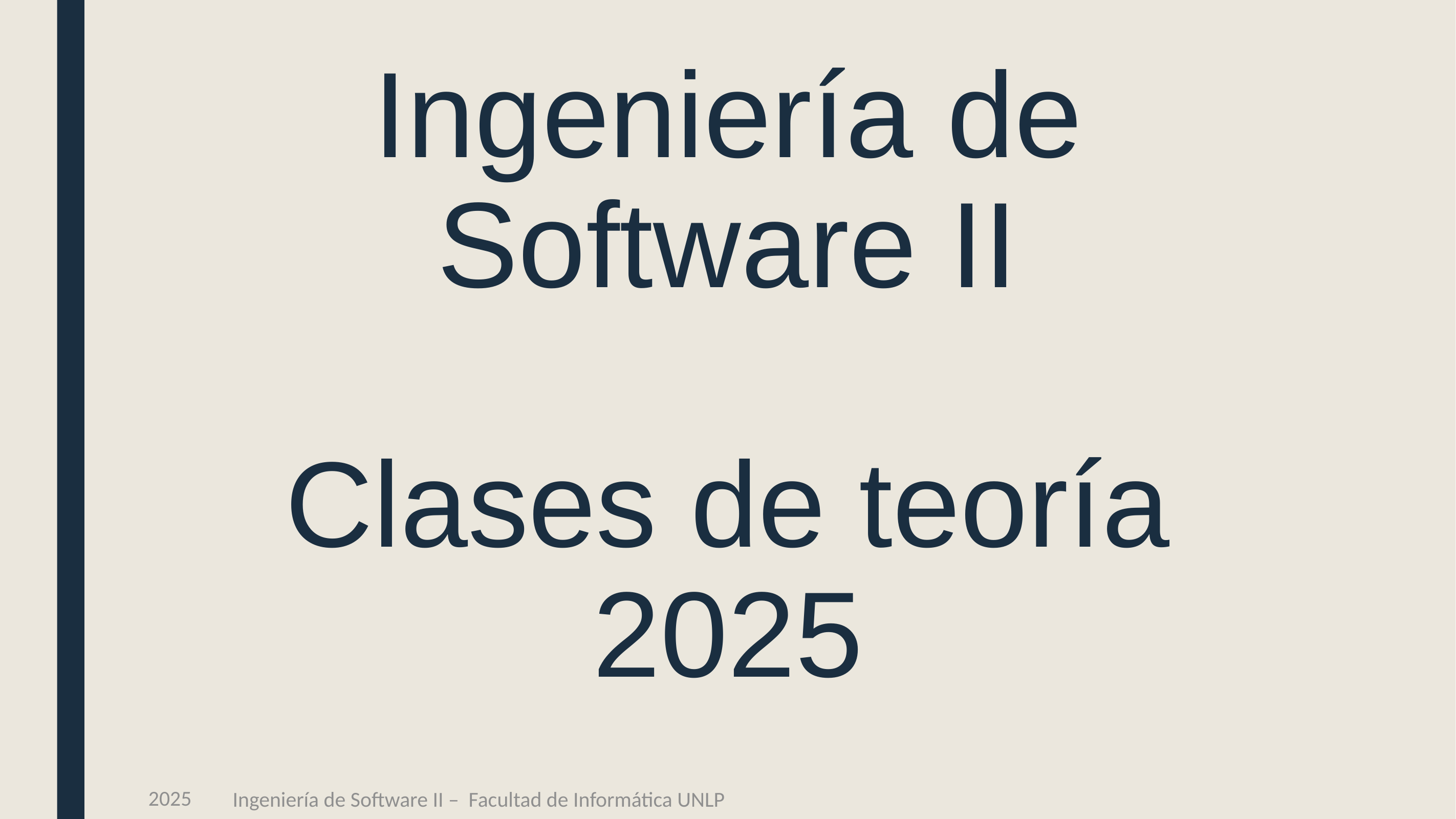

# Ingeniería de Software II Clases de teoría 2025